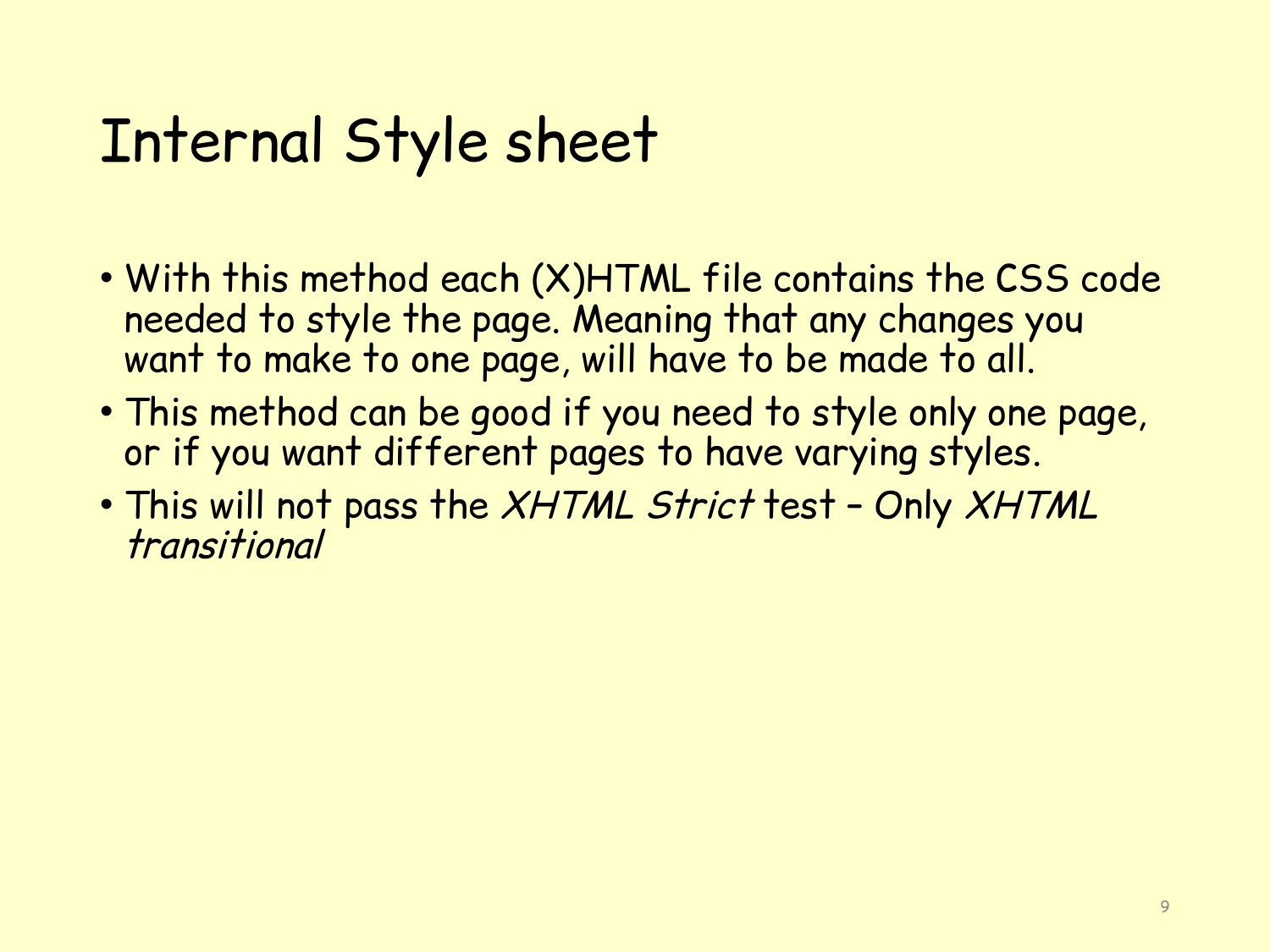

# Internal Style sheet
With this method each (X)HTML file contains the CSS code needed to style the page. Meaning that any changes you want to make to one page, will have to be made to all.
This method can be good if you need to style only one page, or if you want different pages to have varying styles.
This will not pass the XHTML Strict test – Only XHTML transitional

9